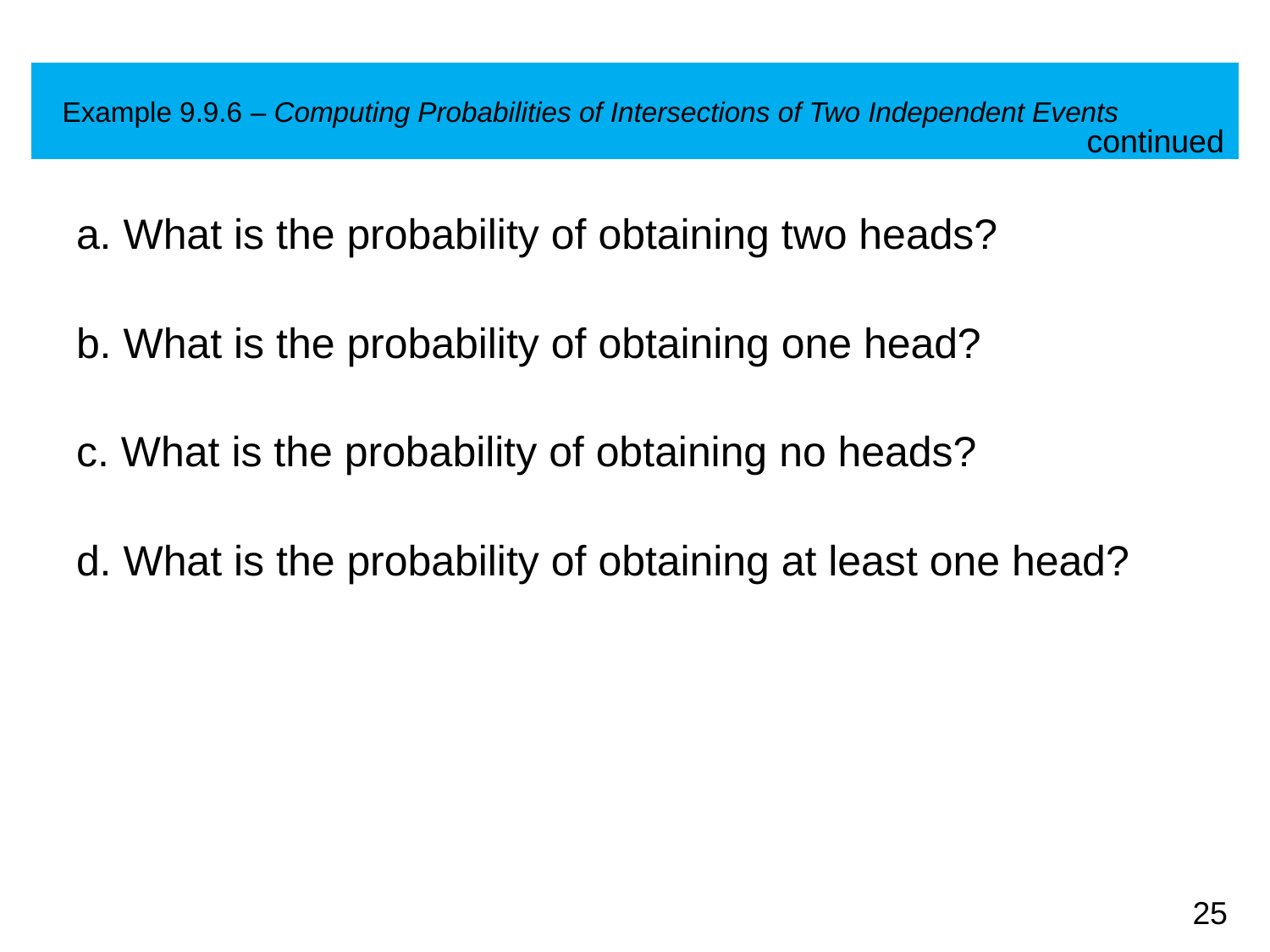

# Example 9.9.6 – Computing Probabilities of Intersections of Two Independent Events
continued
a. What is the probability of obtaining two heads?

b. What is the probability of obtaining one head?

c. What is the probability of obtaining no heads?

d. What is the probability of obtaining at least one head?